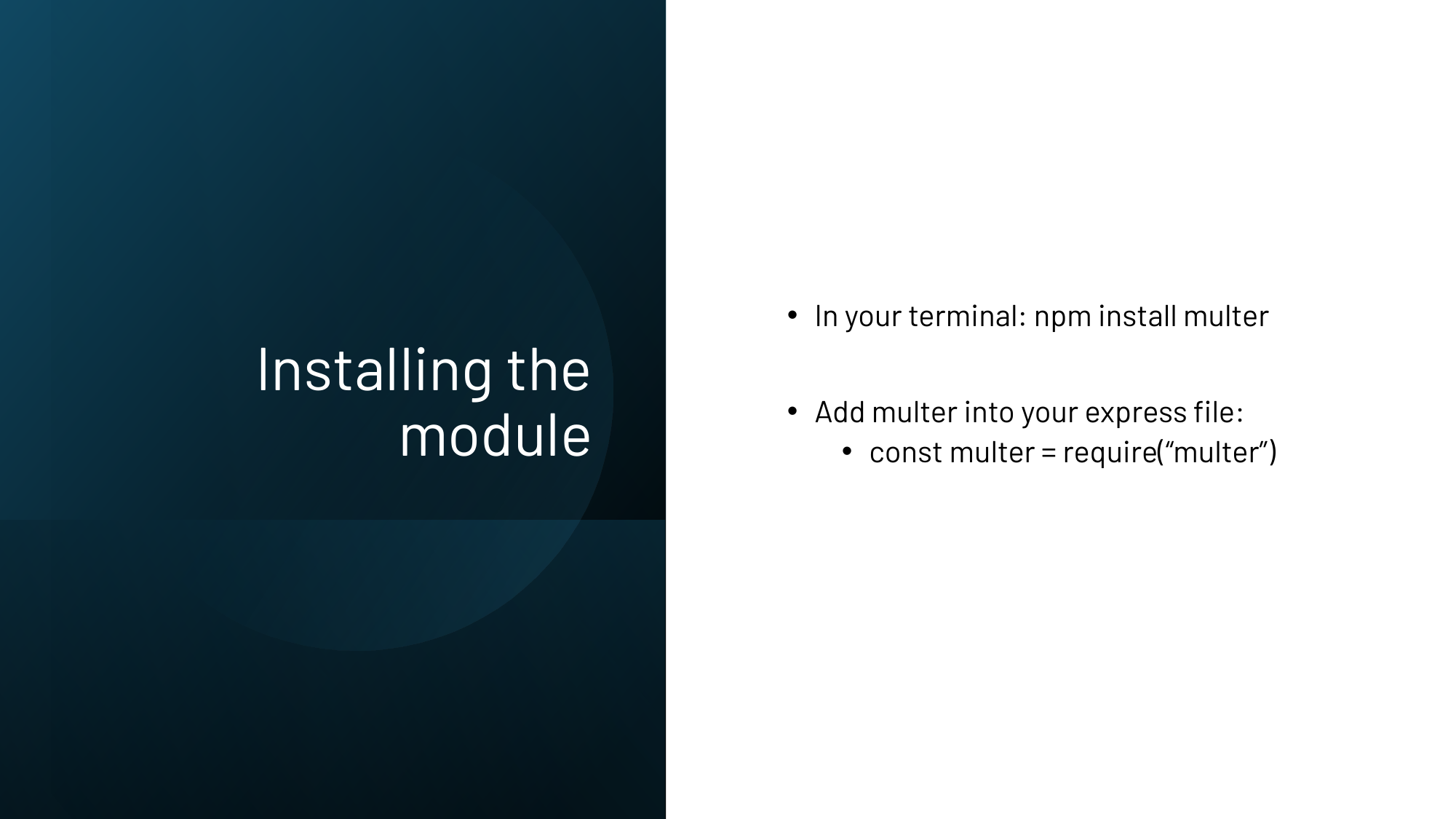

# Installing the module

In your terminal: npm install multer

Add multer into your express file:
const multer = require(“multer”)